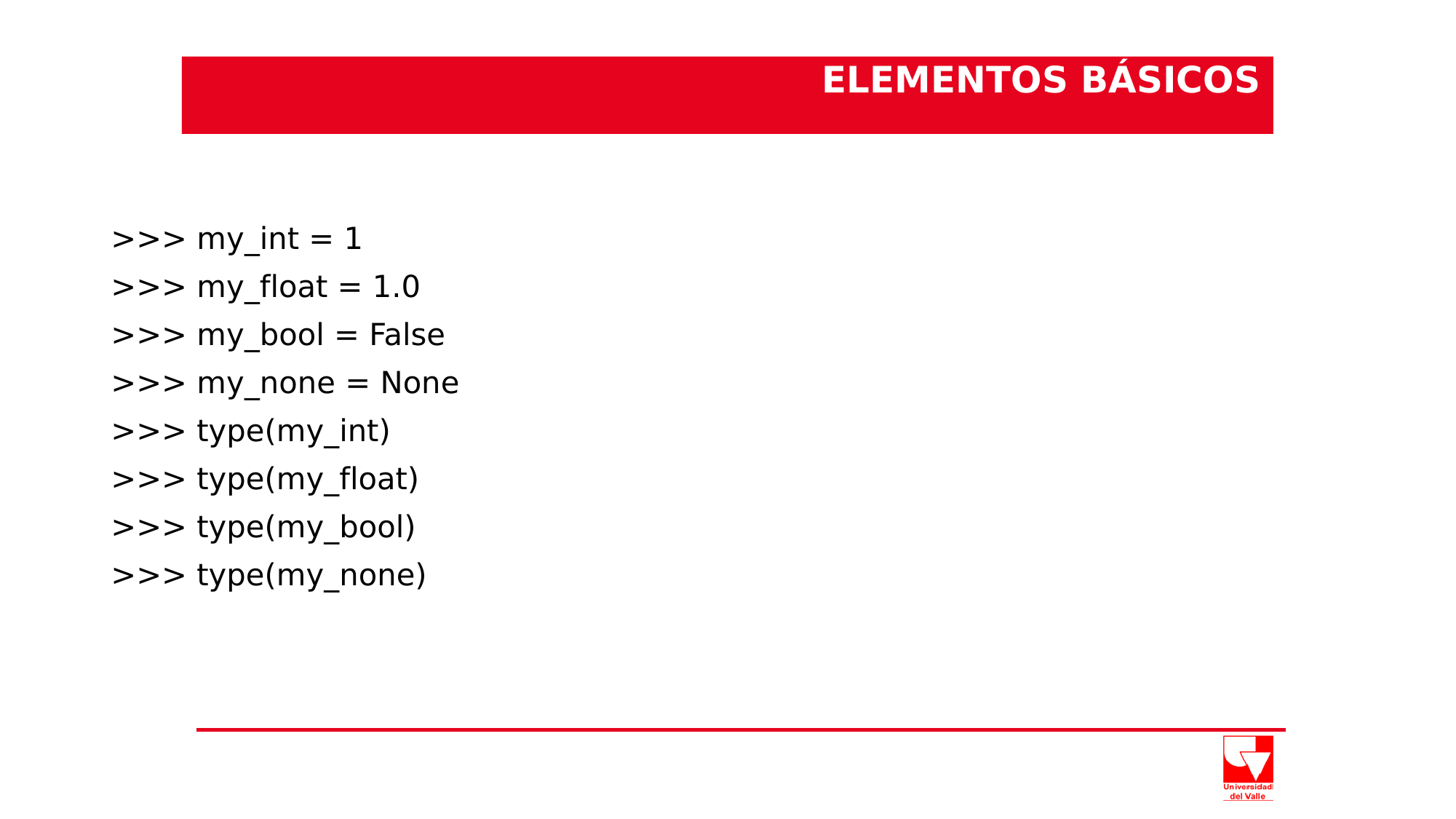

ELEMENTOS BÁSICOS
# >>> my_int = 1
>>> my_float = 1.0
>>> my_bool = False
>>> my_none = None
>>> type(my_int)
>>> type(my_float)
>>> type(my_bool)
>>> type(my_none)